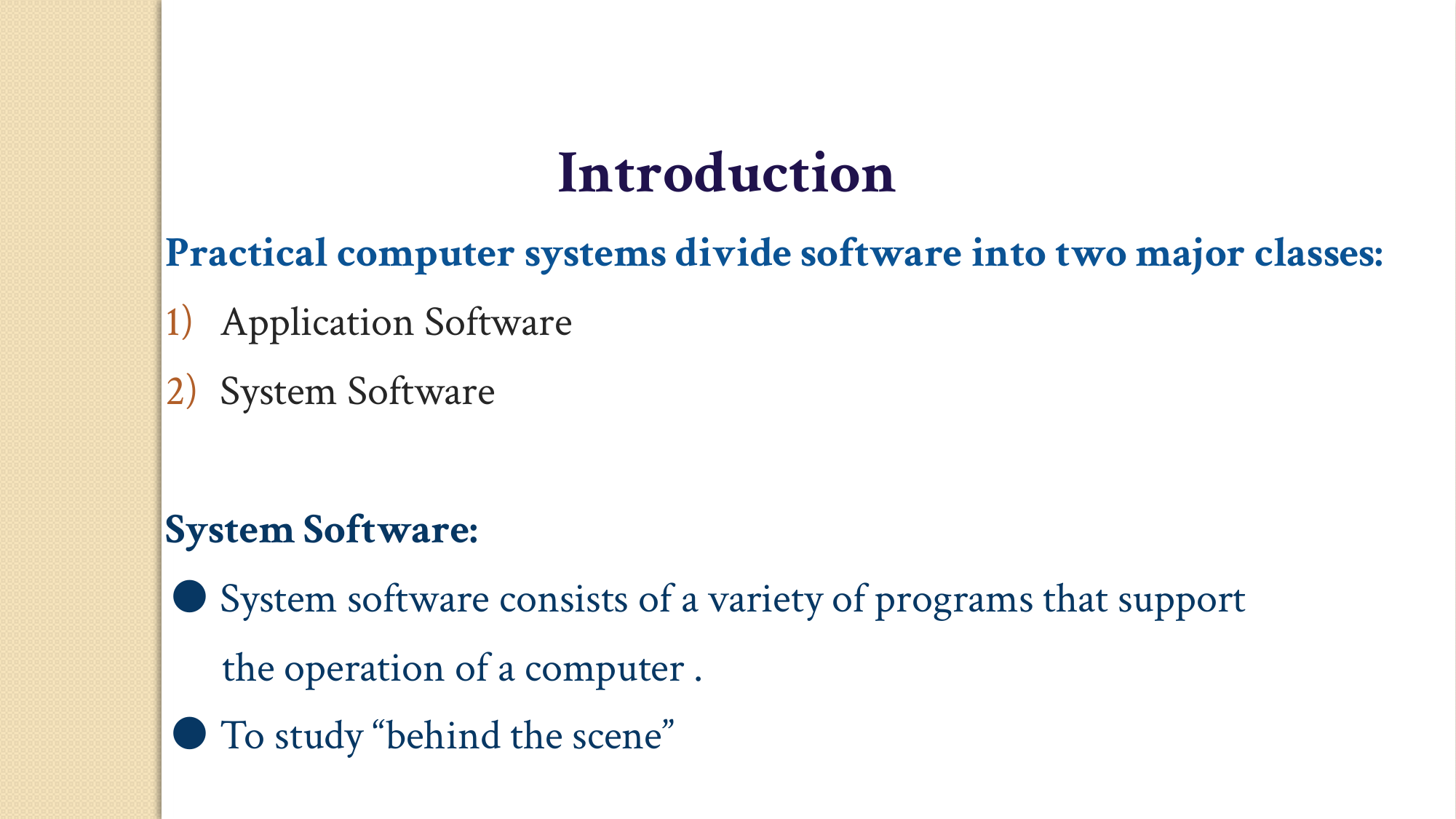

Introduction
Practical computer systems divide software into two major classes:
Application Software
System Software

System Software:
System software consists of a variety of programs that support
      the operation of a computer .
To study “behind the scene”